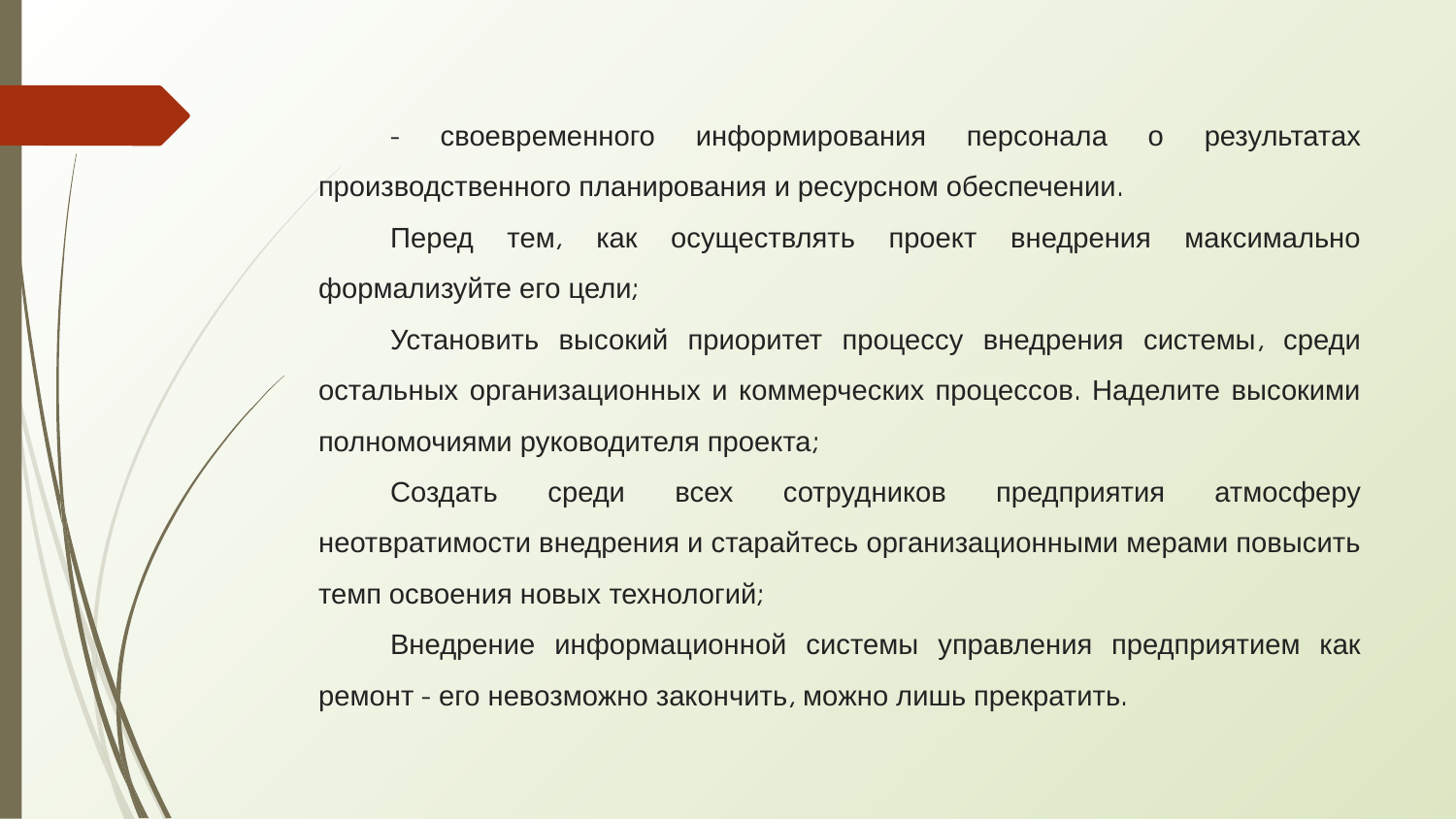

- своевременного информирования персонала о результатах производственного планирования и ресурсном обеспечении.
Перед тем, как осуществлять проект внедрения максимально формализуйте его цели;
Установить высокий приоритет процессу внедрения системы, среди остальных организационных и коммерческих процессов. Наделите высокими полномочиями руководителя проекта;
Создать среди всех сотрудников предприятия атмосферу неотвратимости внедрения и старайтесь организационными мерами повысить темп освоения новых технологий;
Внедрение информационной системы управления предприятием как ремонт - его невозможно закончить, можно лишь прекратить.